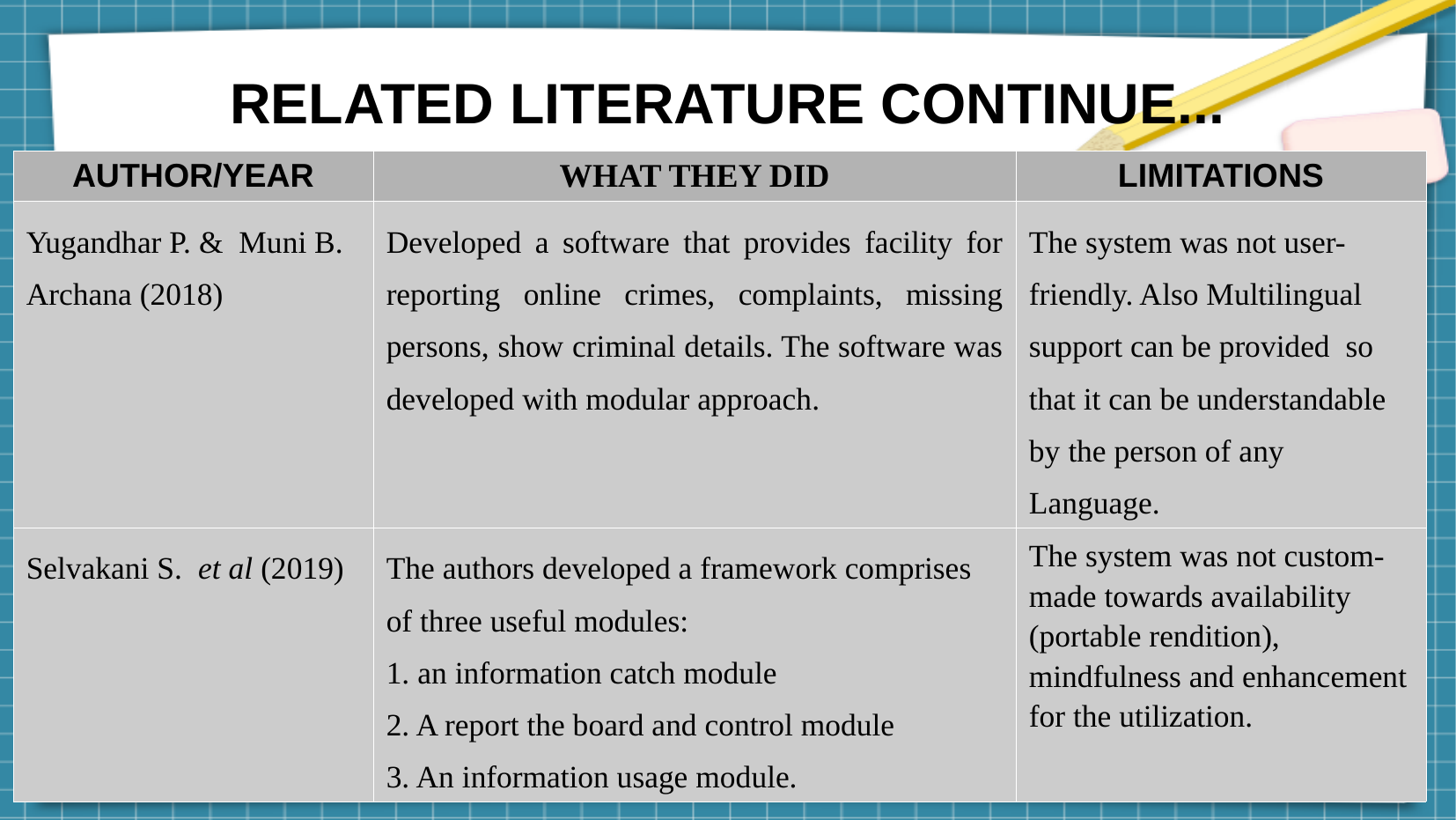

RELATED LITERATURE CONTINUE...
| AUTHOR/YEAR | WHAT THEY DID | LIMITATIONS |
| --- | --- | --- |
| Yugandhar P. & Muni B. Archana (2018) | Developed a software that provides facility for reporting online crimes, complaints, missing persons, show criminal details. The software was developed with modular approach. | The system was not user-friendly. Also Multilingual support can be provided so that it can be understandable by the person of any Language. |
| Selvakani S. et al (2019) | The authors developed a framework comprises of three useful modules: 1. an information catch module 2. A report the board and control module 3. An information usage module. | The system was not custom-made towards availability (portable rendition), mindfulness and enhancement for the utilization. |